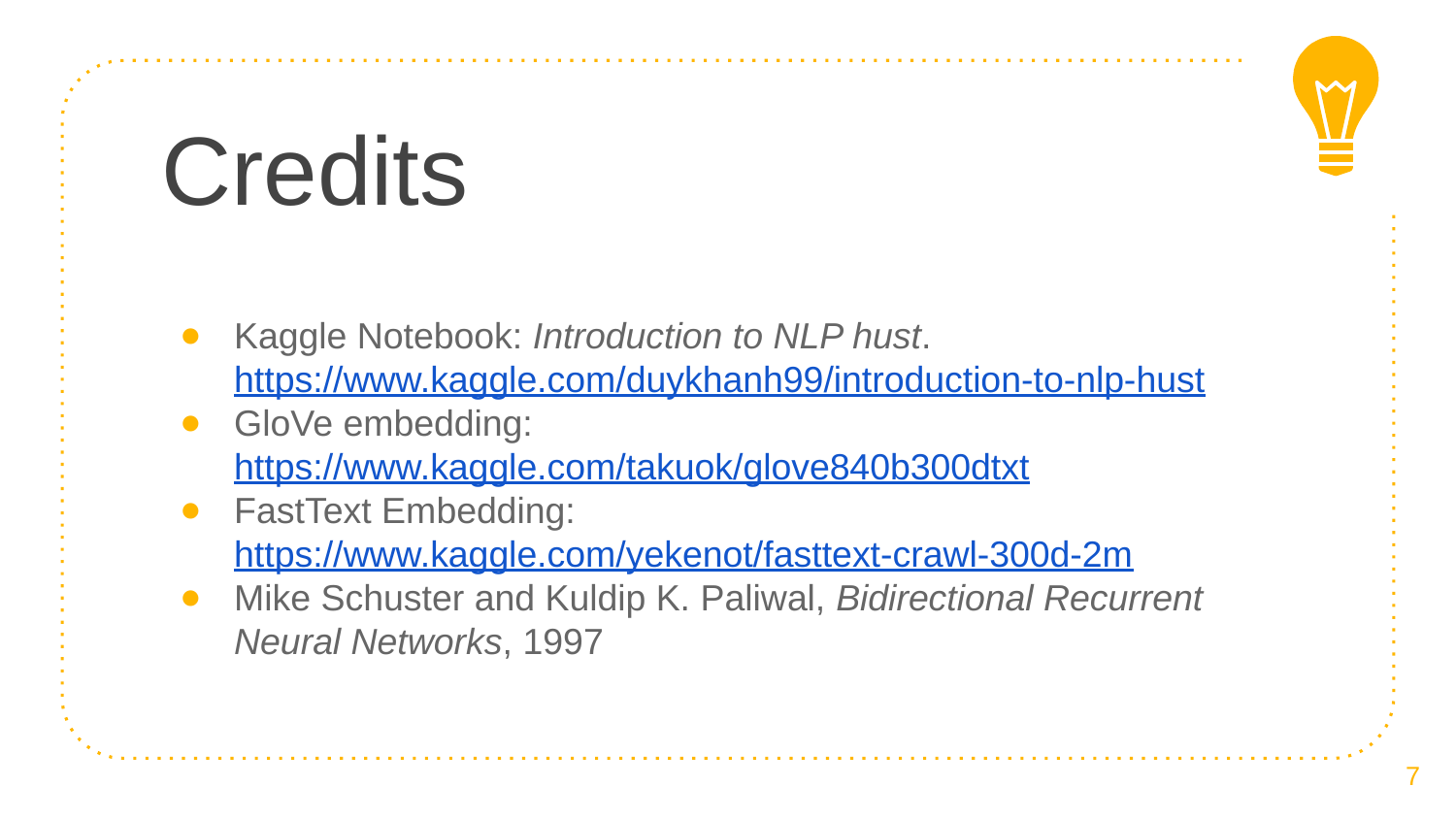

# Credits
Kaggle Notebook: Introduction to NLP hust. https://www.kaggle.com/duykhanh99/introduction-to-nlp-hust
GloVe embedding: https://www.kaggle.com/takuok/glove840b300dtxt
FastText Embedding: https://www.kaggle.com/yekenot/fasttext-crawl-300d-2m
Mike Schuster and Kuldip K. Paliwal, Bidirectional Recurrent Neural Networks, 1997
7